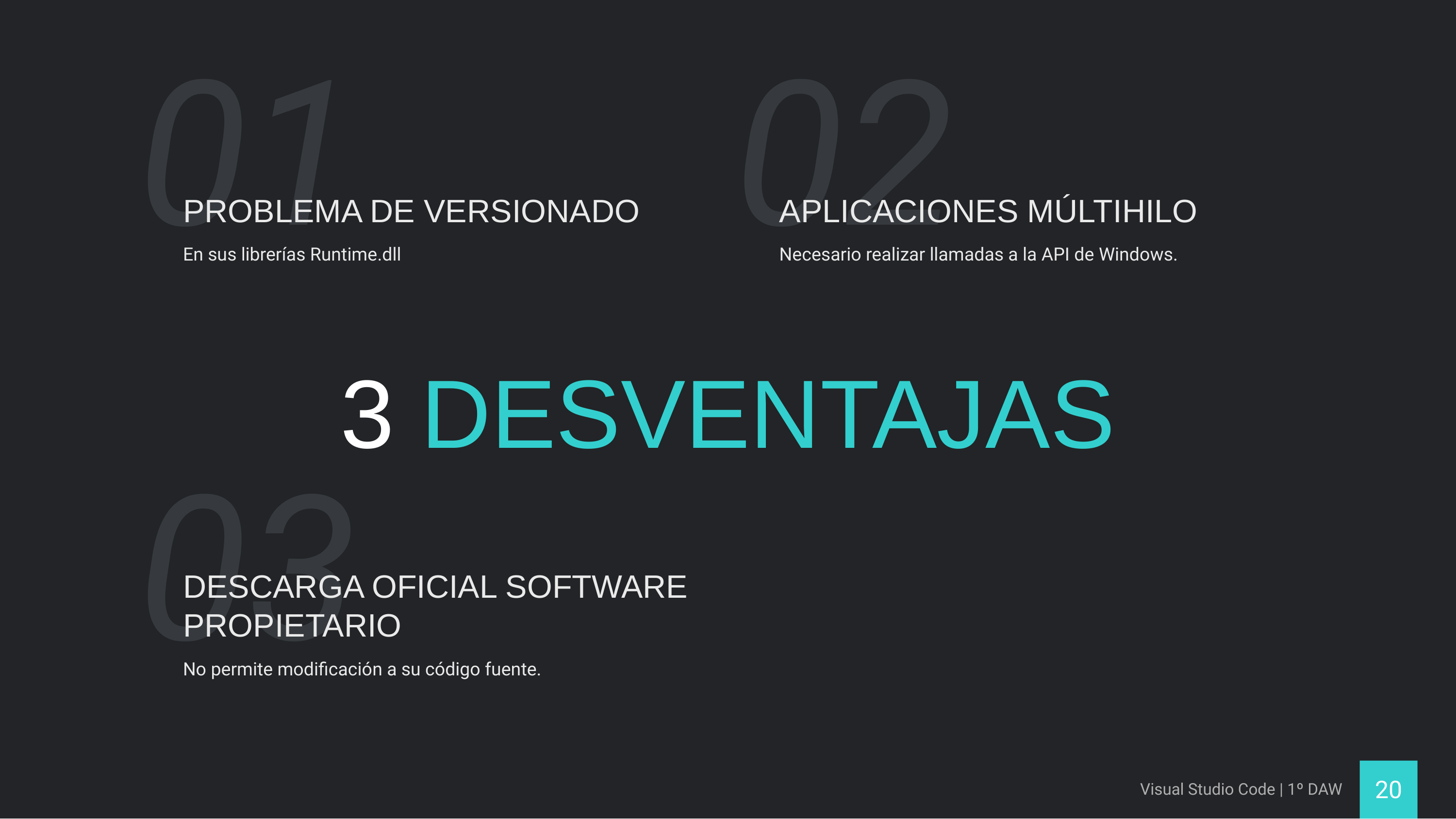

01
02
PROBLEMA DE VERSIONADO
APLICACIONES MÚLTIHILO
En sus librerías Runtime.dll
Necesario realizar llamadas a la API de Windows.
# 3 DESVENTAJAS
03
DESCARGA OFICIAL SOFTWARE PROPIETARIO
No permite modificación a su código fuente.
Visual Studio Code | 1º DAW
20